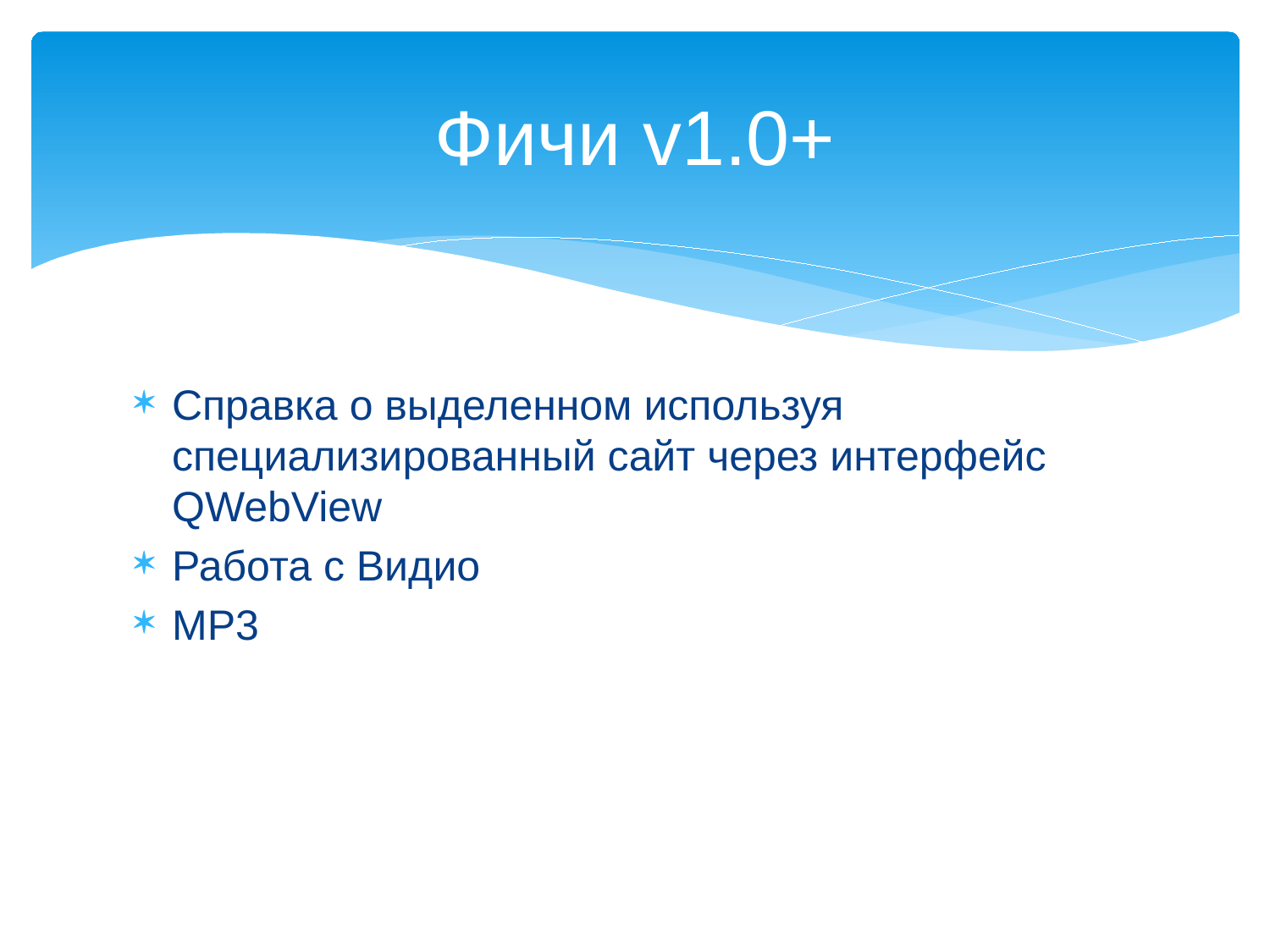

# Фичи v1.0+
Справка о выделенном используя специализированный сайт через интерфейс QWebView
Работа с Видио
MP3